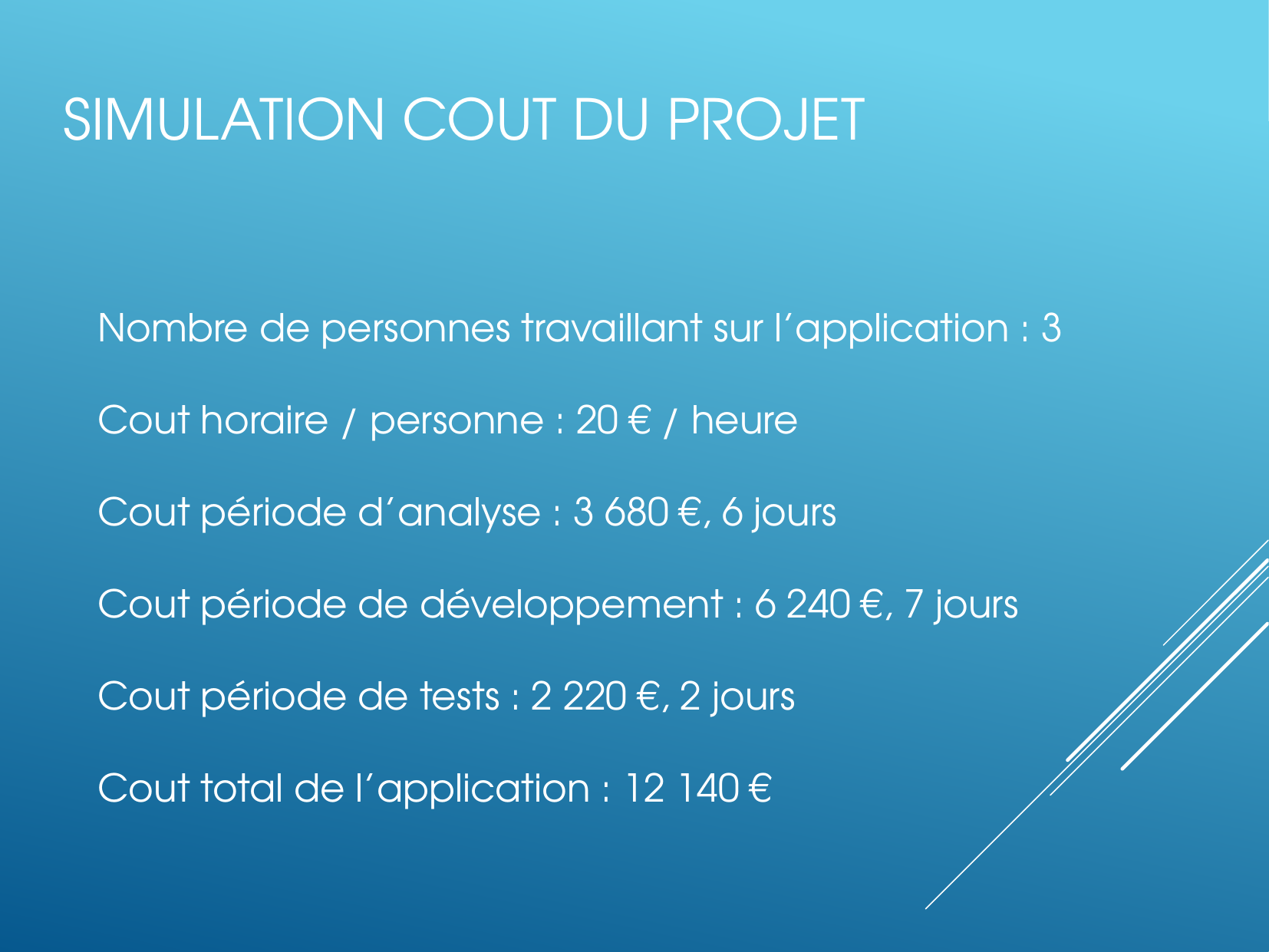

# Simulation cout du projet
Nombre de personnes travaillant sur l’application : 3

Cout horaire / personne : 20 € / heure

Cout période d’analyse : 3 680 €, 6 jours

Cout période de développement : 6 240 €, 7 jours

Cout période de tests : 2 220 €, 2 jours

Cout total de l’application : 12 140 €